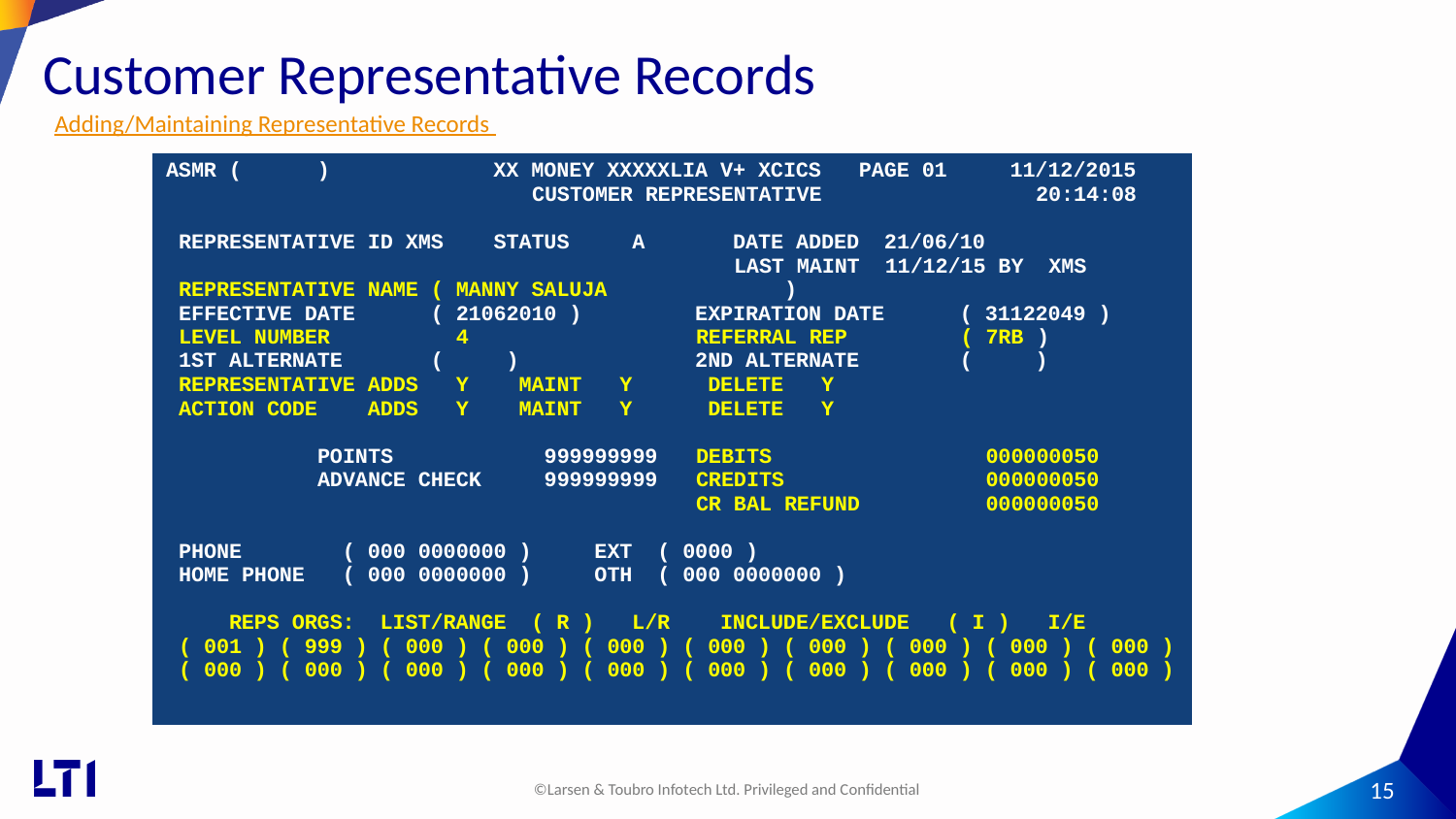

# Customer Representative Records
Adding/Maintaining Representative Records

| ASMR ( ) XX MONEY XXXXXLIA V+ XCICS PAGE 01 11/12/2015 CUSTOMER REPRESENTATIVE 20:14:08 REPRESENTATIVE ID XMS STATUS A DATE ADDED 21/06/10 LAST MAINT 11/12/15 BY XMS REPRESENTATIVE NAME ( MANNY SALUJA ) EFFECTIVE DATE ( 21062010 ) EXPIRATION DATE ( 31122049 ) LEVEL NUMBER 4 REFERRAL REP ( 7RB ) 1ST ALTERNATE ( ) 2ND ALTERNATE ( ) REPRESENTATIVE ADDS Y MAINT Y DELETE Y ACTION CODE ADDS Y MAINT Y DELETE Y POINTS 999999999 DEBITS 000000050 ADVANCE CHECK 999999999 CREDITS 000000050 CR BAL REFUND 000000050 PHONE ( 000 0000000 ) EXT ( 0000 ) HOME PHONE ( 000 0000000 ) OTH ( 000 0000000 ) REPS ORGS: LIST/RANGE ( R ) L/R INCLUDE/EXCLUDE ( I ) I/E ( 001 ) ( 999 ) ( 000 ) ( 000 ) ( 000 ) ( 000 ) ( 000 ) ( 000 ) ( 000 ) ( 000 ) ( 000 ) ( 000 ) ( 000 ) ( 000 ) ( 000 ) ( 000 ) ( 000 ) ( 000 ) ( 000 ) ( 000 ) |
| --- |